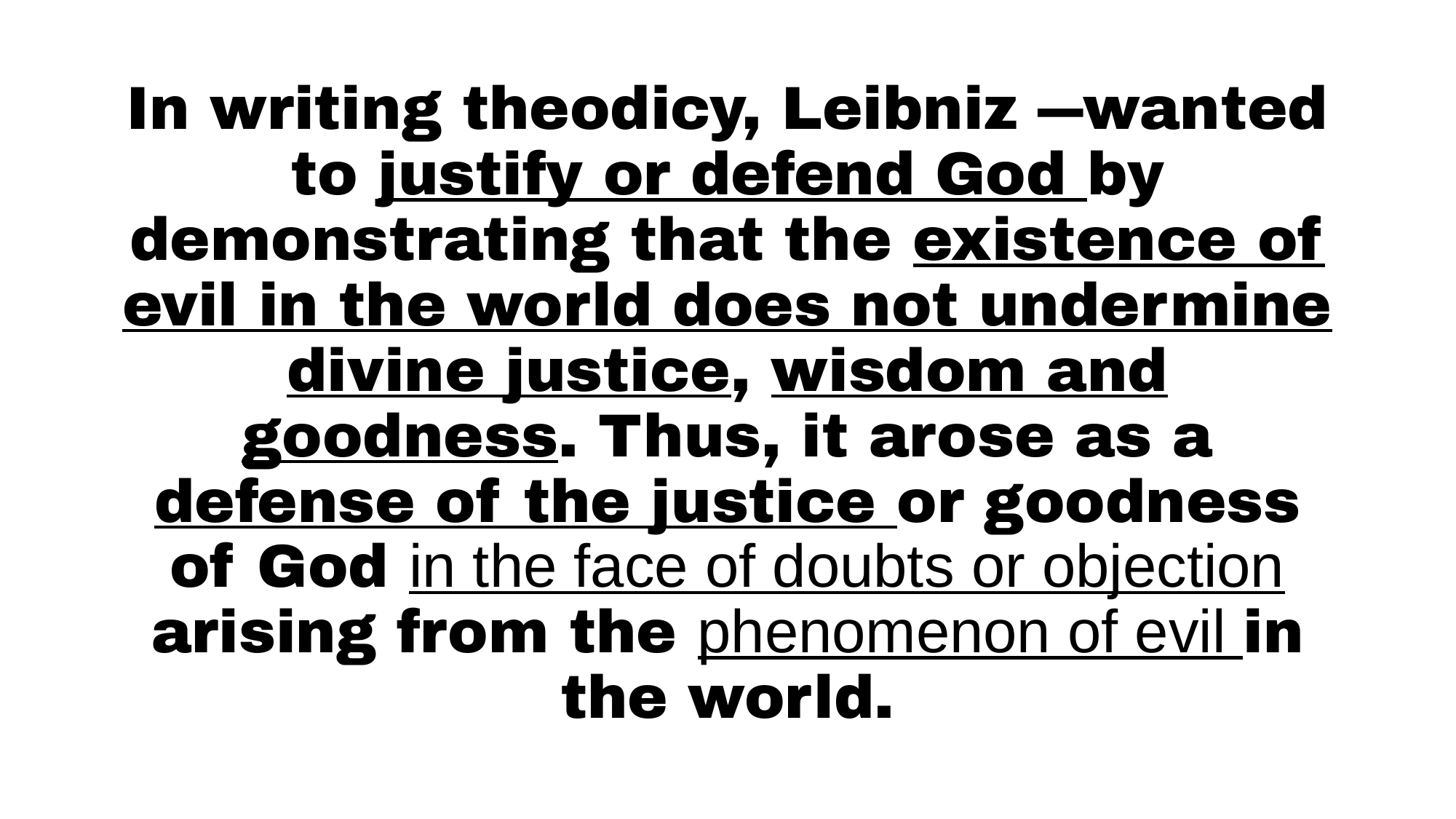

In writing theodicy, Leibniz ―wanted to justify or defend God by demonstrating that the existence of evil in the world does not undermine divine justice, wisdom and goodness. Thus, it arose as a defense of the justice or goodness of God in the face of doubts or objection arising from the phenomenon of evil in the world.